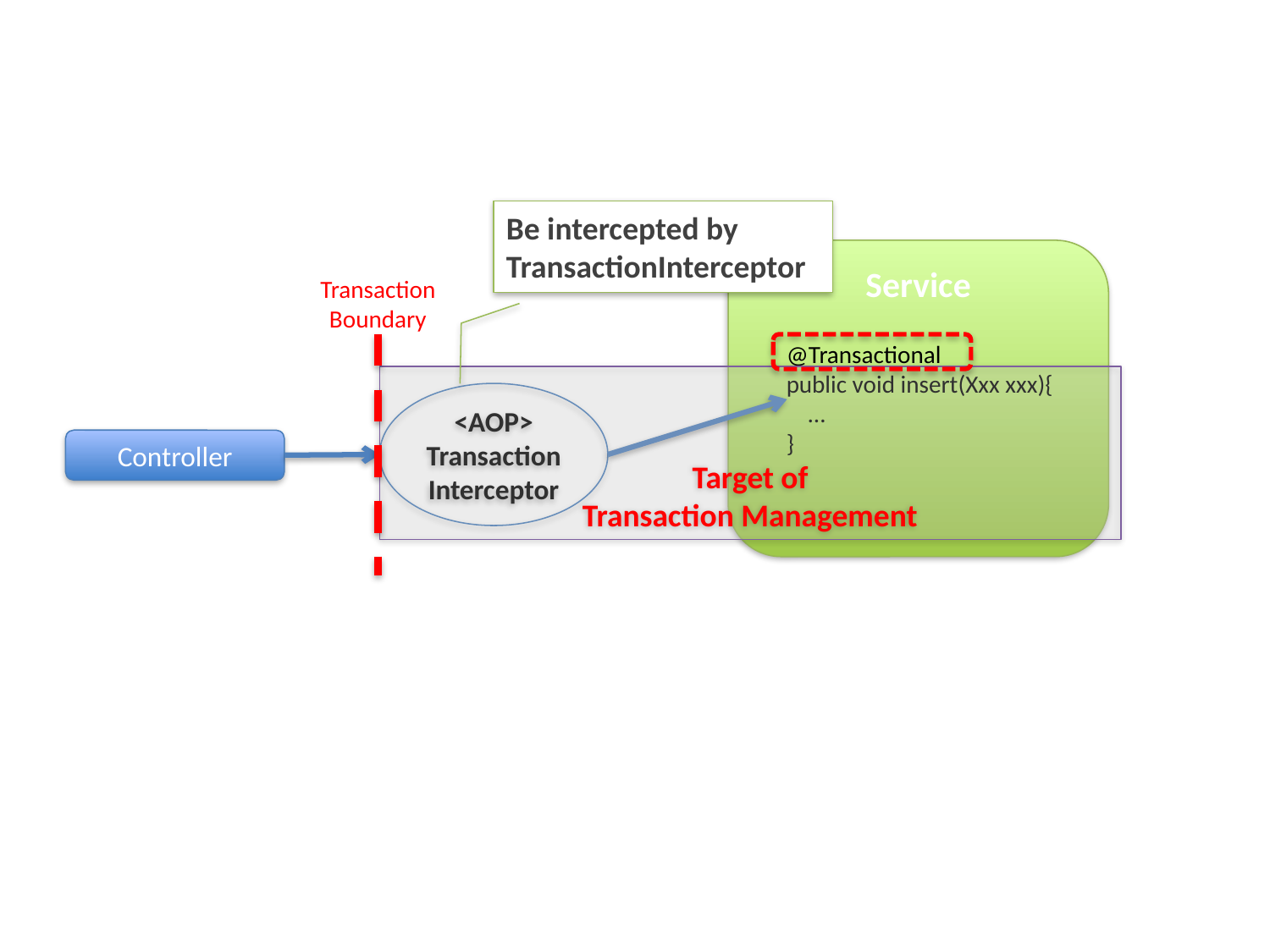

Be intercepted by TransactionInterceptor
Service

Transaction
Boundary
@Transactional
public void insert(Xxx xxx){
    …
}

Target of
Transaction Management
<AOP>
Transaction
Interceptor
Controller